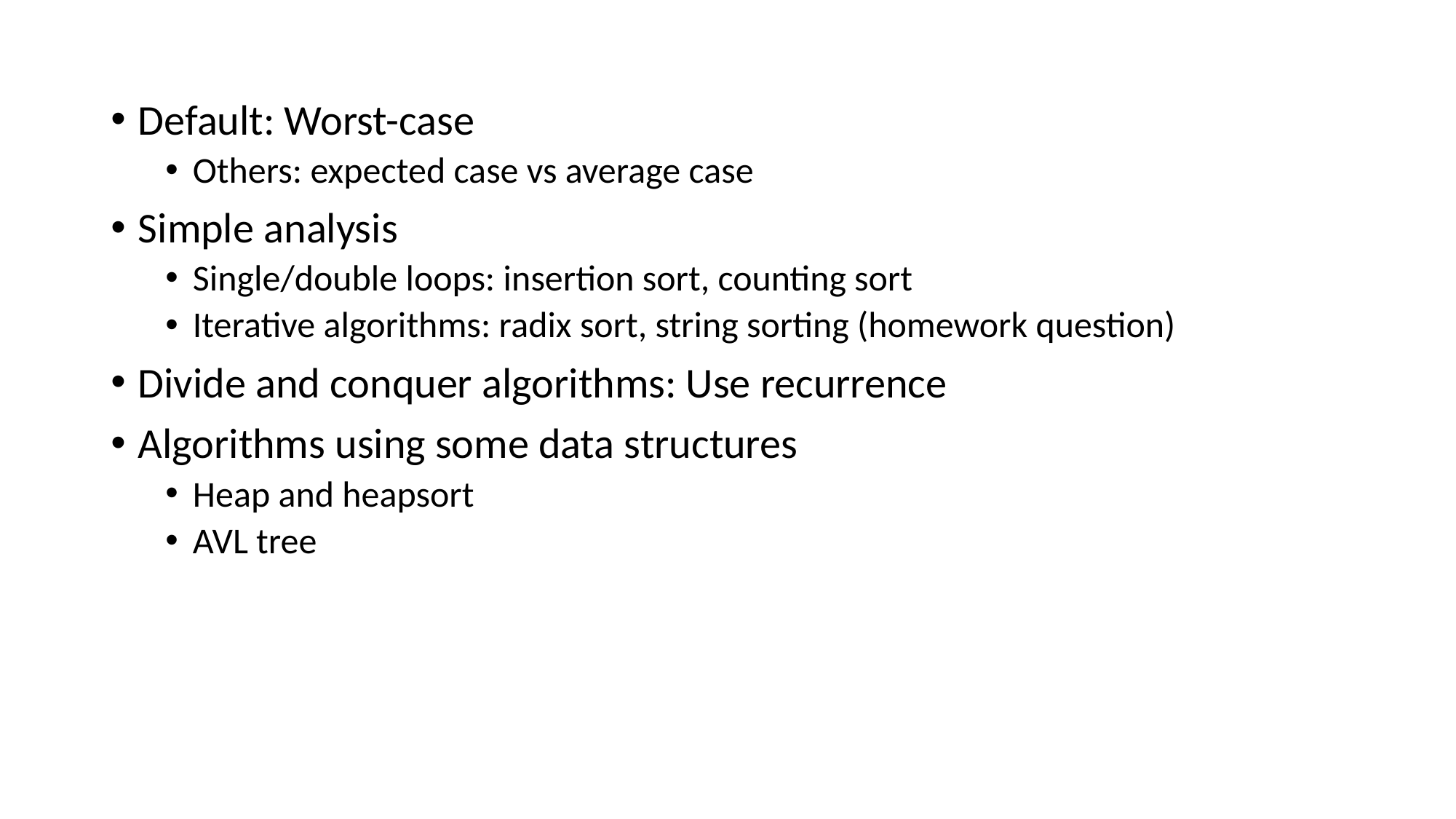

Default: Worst-case
Others: expected case vs average case
Simple analysis
Single/double loops: insertion sort, counting sort
Iterative algorithms: radix sort, string sorting (homework question)
Divide and conquer algorithms: Use recurrence
Algorithms using some data structures
Heap and heapsort
AVL tree